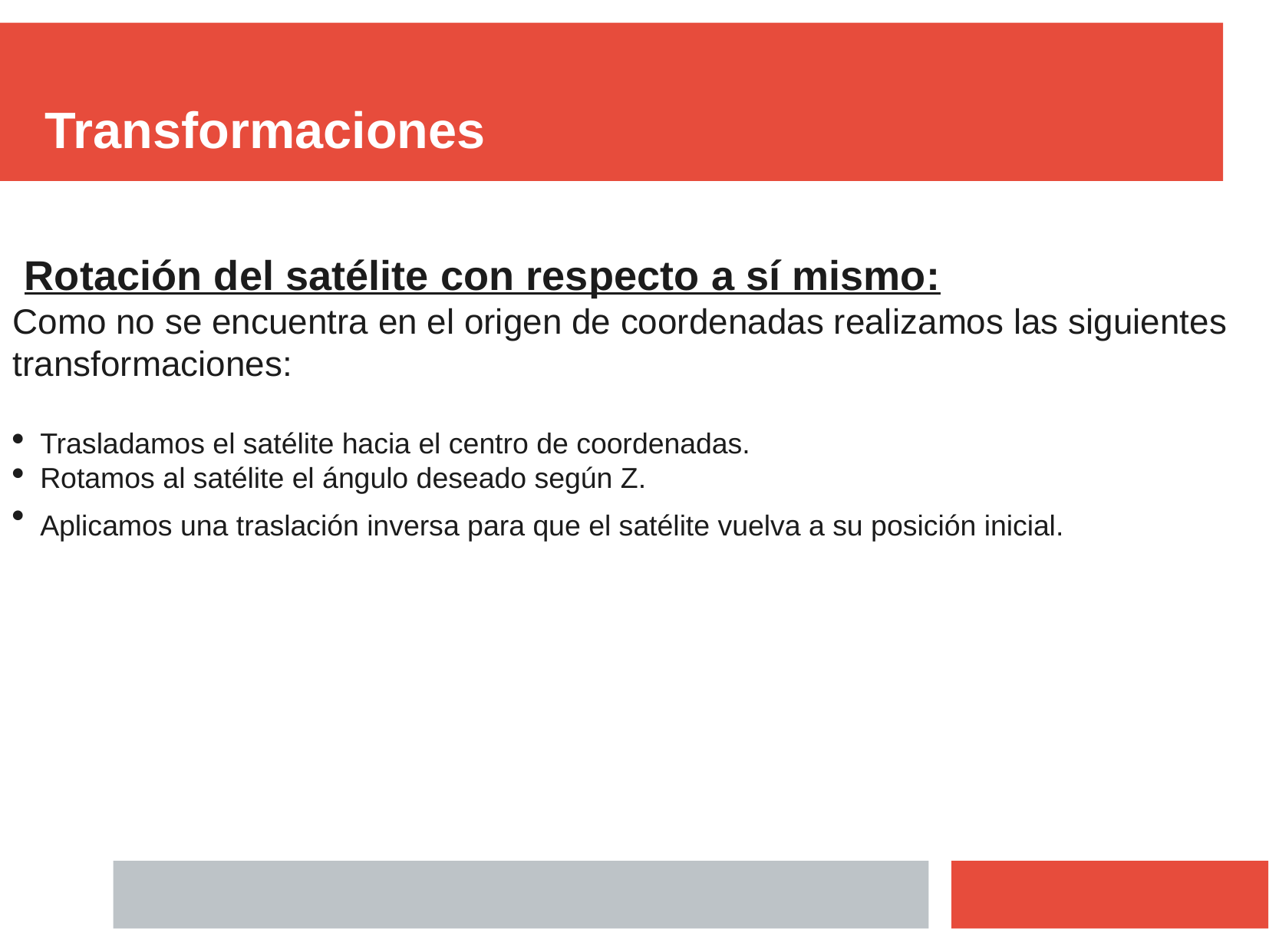

Transformaciones
 Rotación del satélite con respecto a sí mismo:
Como no se encuentra en el origen de coordenadas realizamos las siguientes   transformaciones:

Trasladamos el satélite hacia el centro de coordenadas.
Rotamos al satélite el ángulo deseado según Z.
Aplicamos una traslación inversa para que el satélite vuelva a su posición inicial.